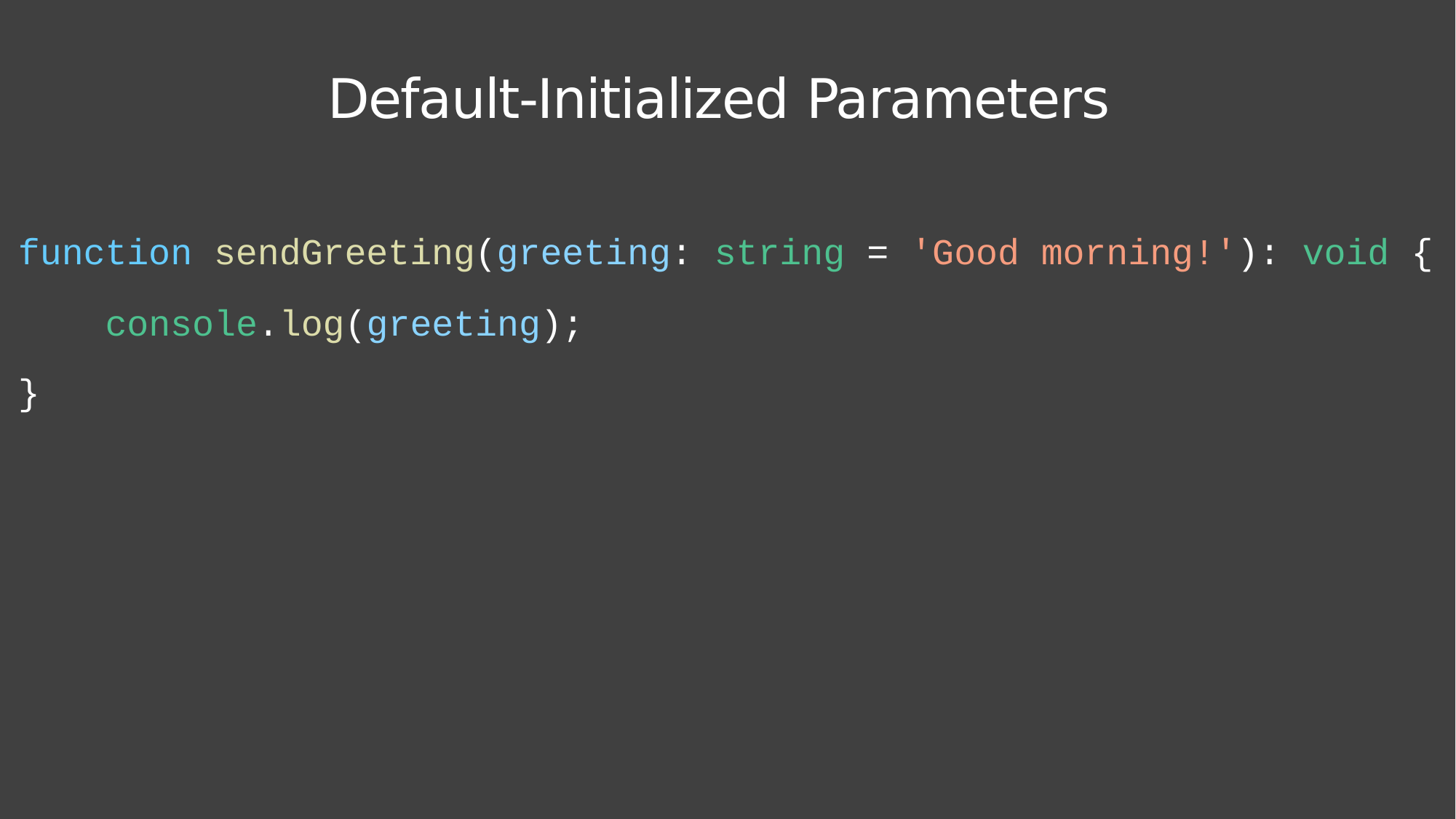

# Default-Initialized Parameters
function sendGreeting(greeting: string = 'Good morning!'): void {
console.log(greeting);
}
15